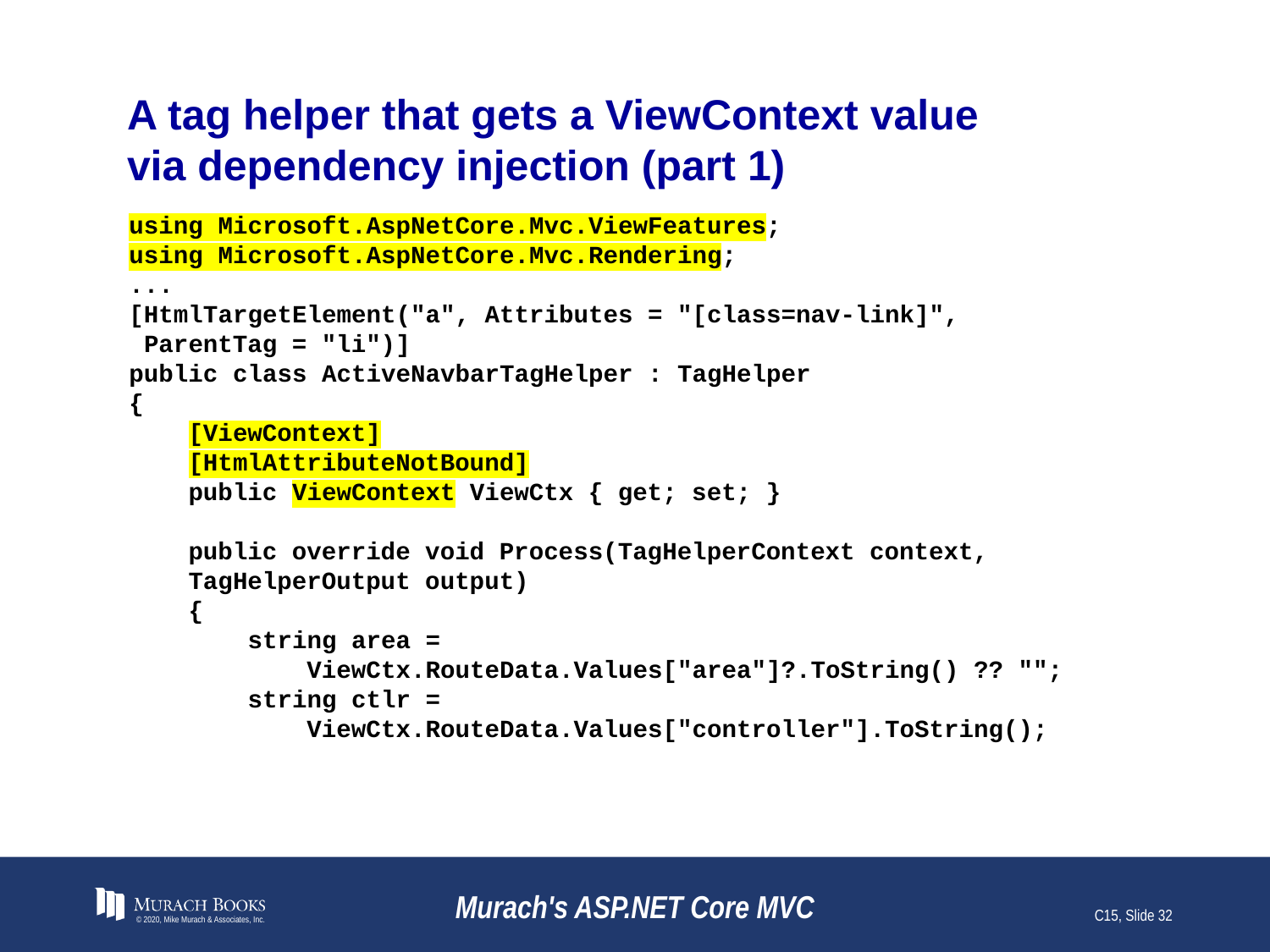

# A tag helper that gets a ViewContext value via dependency injection (part 1)
using Microsoft.AspNetCore.Mvc.ViewFeatures;
using Microsoft.AspNetCore.Mvc.Rendering;
...
[HtmlTargetElement("a", Attributes = "[class=nav-link]",
 ParentTag = "li")]
public class ActiveNavbarTagHelper : TagHelper
{
    [ViewContext]
    [HtmlAttributeNotBound]
    public ViewContext ViewCtx { get; set; }

    public override void Process(TagHelperContext context,
    TagHelperOutput output)
    {
        string area =
            ViewCtx.RouteData.Values["area"]?.ToString() ?? "";
        string ctlr =
            ViewCtx.RouteData.Values["controller"].ToString();

© 2020, Mike Murach & Associates, Inc.
Murach's ASP.NET Core MVC

C15, Slide 32